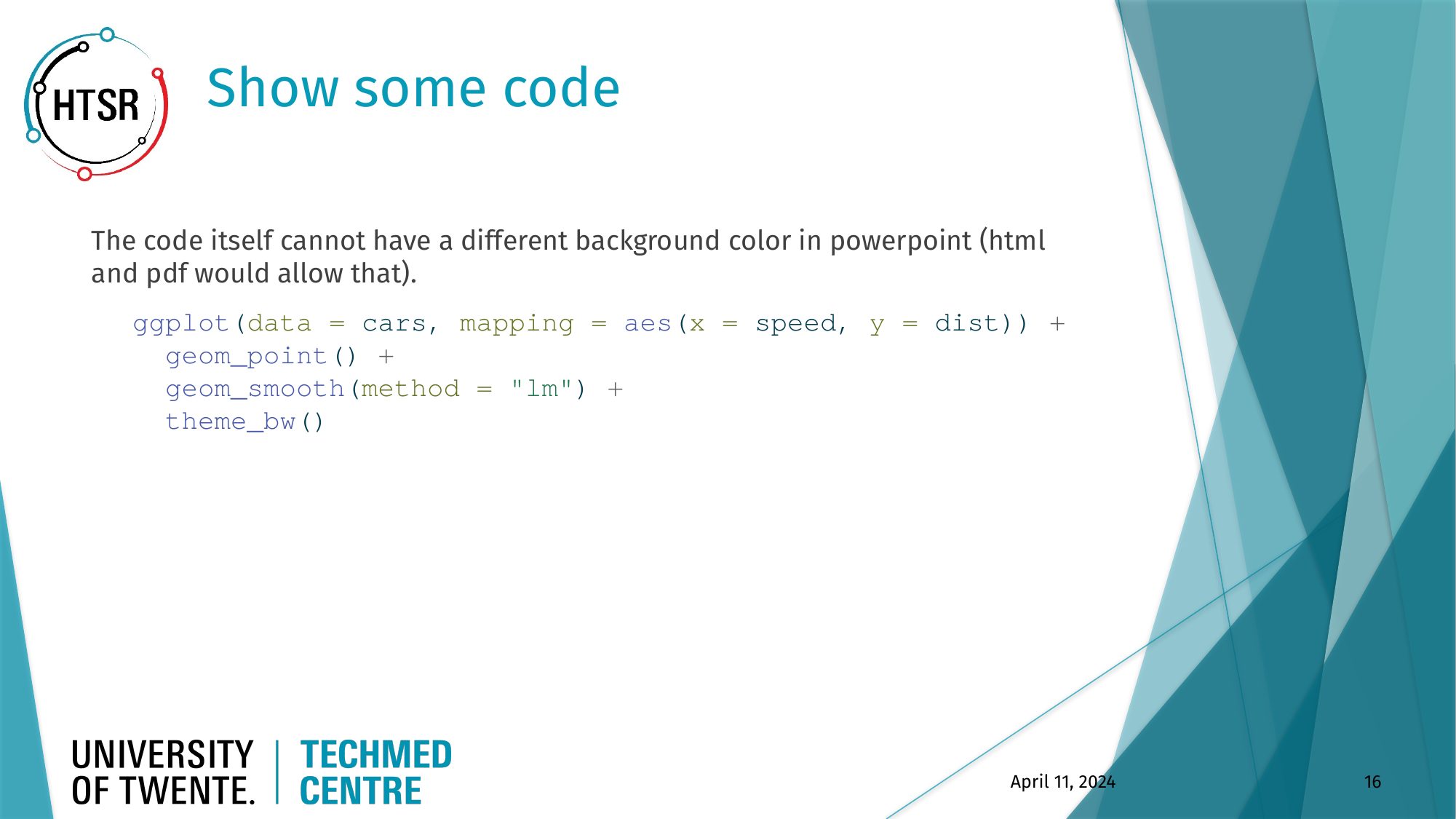

# Show some code
The code itself cannot have a different background color in powerpoint (html and pdf would allow that).
ggplot(data = cars, mapping = aes(x = speed, y = dist)) +
  geom_point() +
  geom_smooth(method = "lm") +
  theme_bw()
16
April 11, 2024